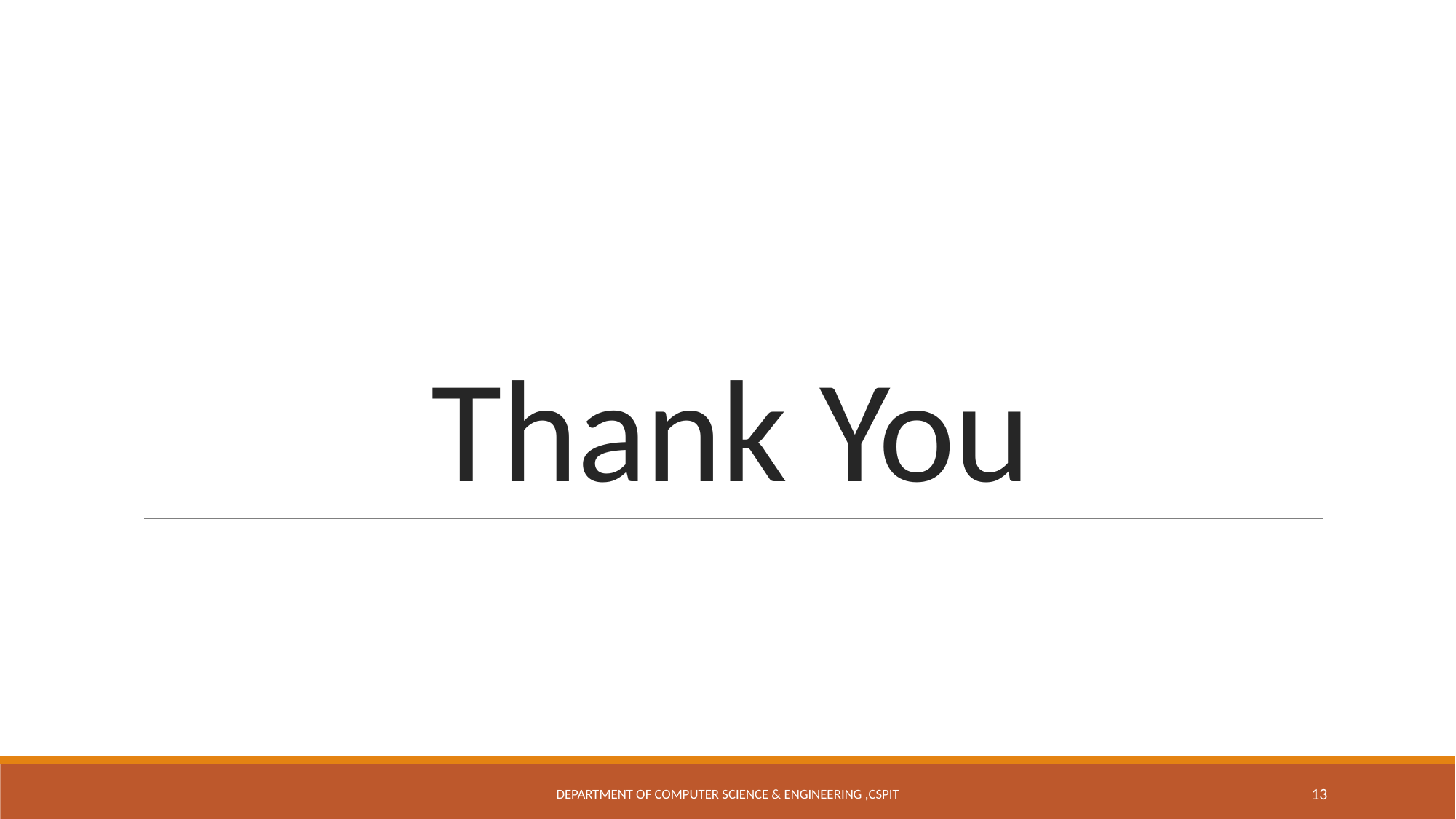

# Thank You

Department of Computer Science & Engineering ,CSPIT
13